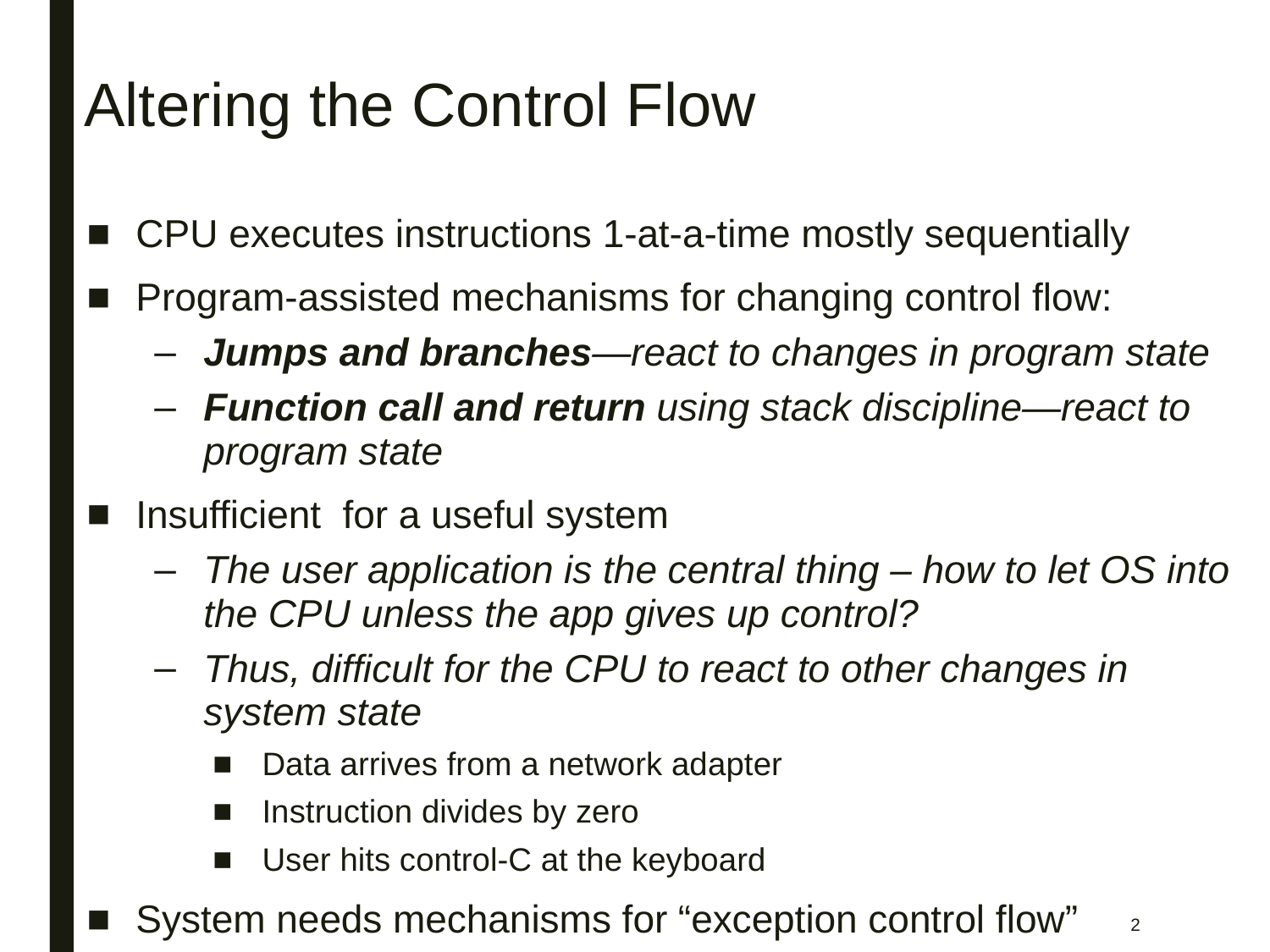

# Altering the Control Flow
CPU executes instructions 1-at-a-time mostly sequentially
Program-assisted mechanisms for changing control flow:
Jumps and branches—react to changes in program state
Function call and return using stack discipline—react to program state
Insufficient  for a useful system
The user application is the central thing – how to let OS into the CPU unless the app gives up control?
Thus, difficult for the CPU to react to other changes in system state
Data arrives from a network adapter
Instruction divides by zero
User hits control-C at the keyboard
System needs mechanisms for “exception control flow”
2